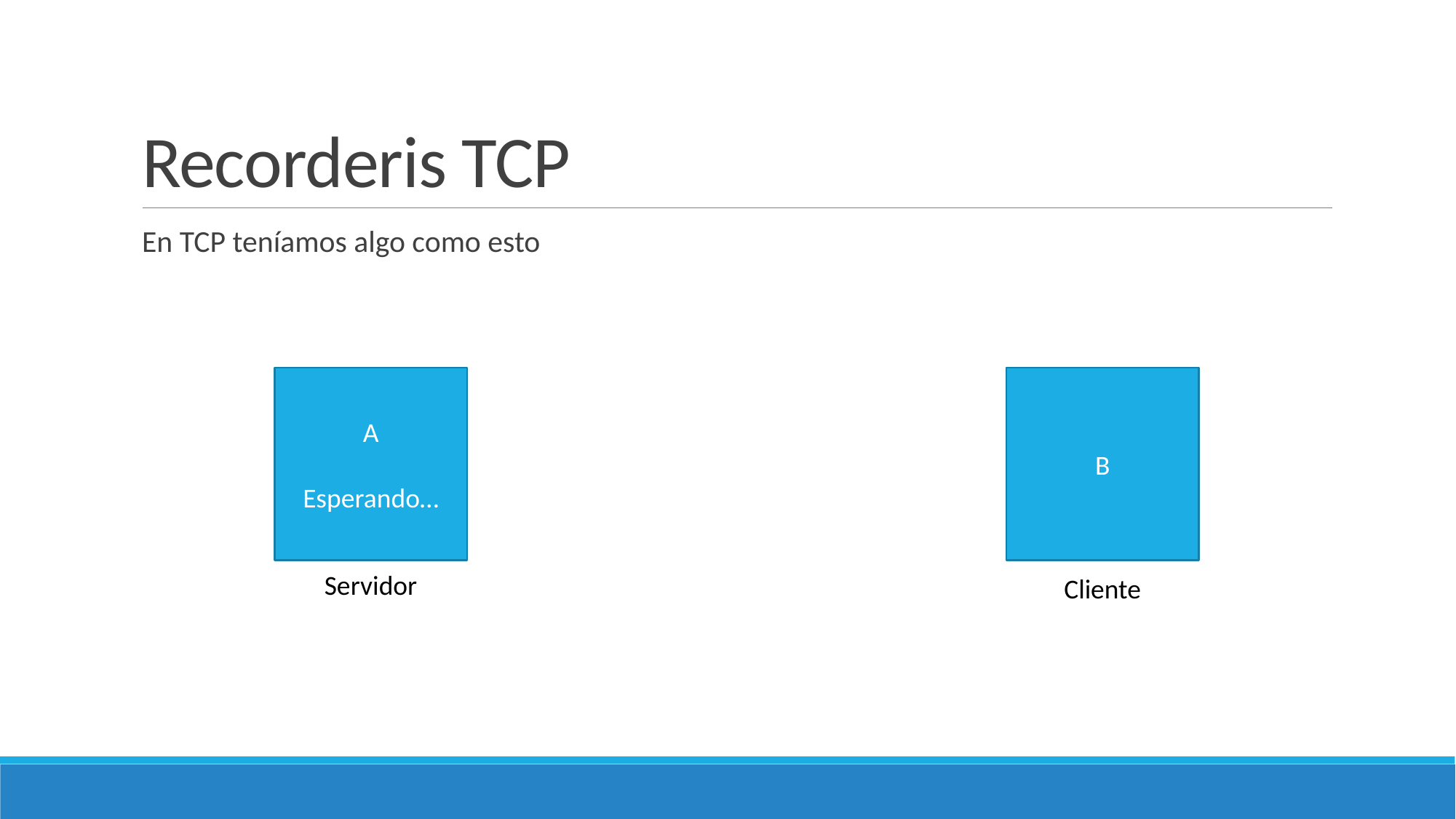

# Recorderis TCP
En TCP teníamos algo como esto
B
A

Esperando…
Servidor
Cliente